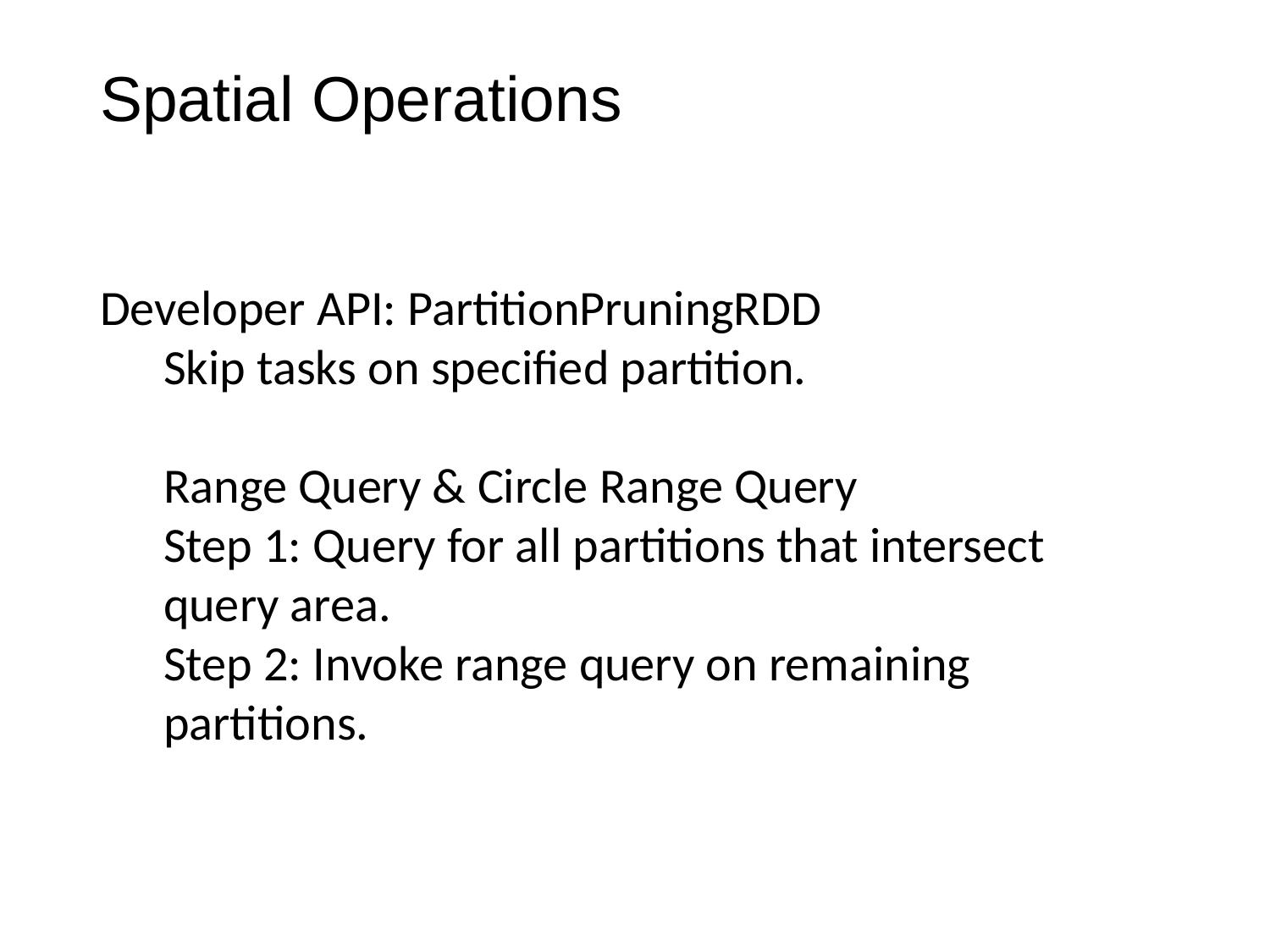

Spatial Operations
Developer API: PartitionPruningRDD
Skip tasks on specified partition.

Range Query & Circle Range Query
Step 1: Query for all partitions that intersect query area.
Step 2: Invoke range query on remaining partitions.